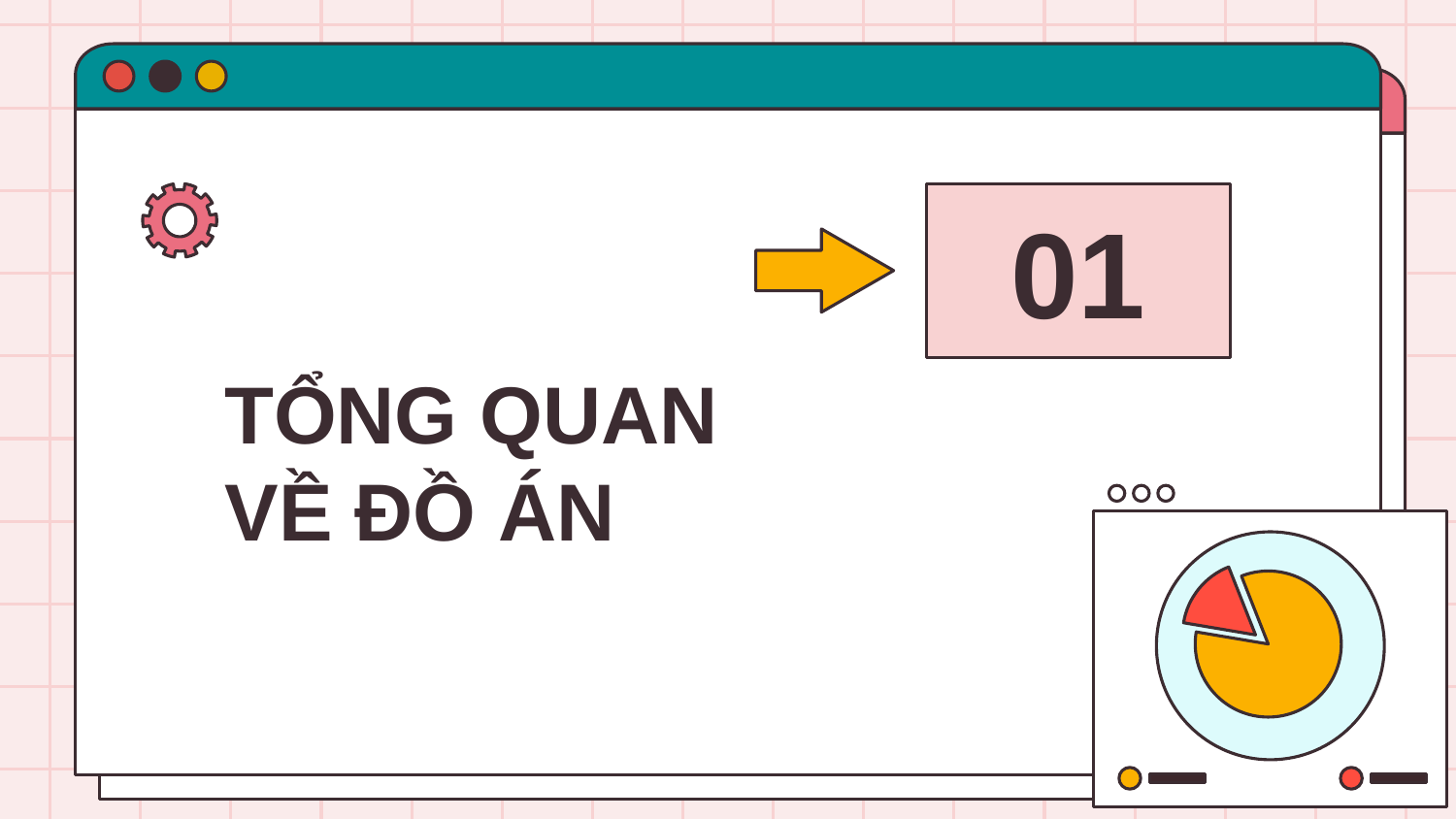

01
# TỔNG QUAN VỀ ĐỒ ÁN